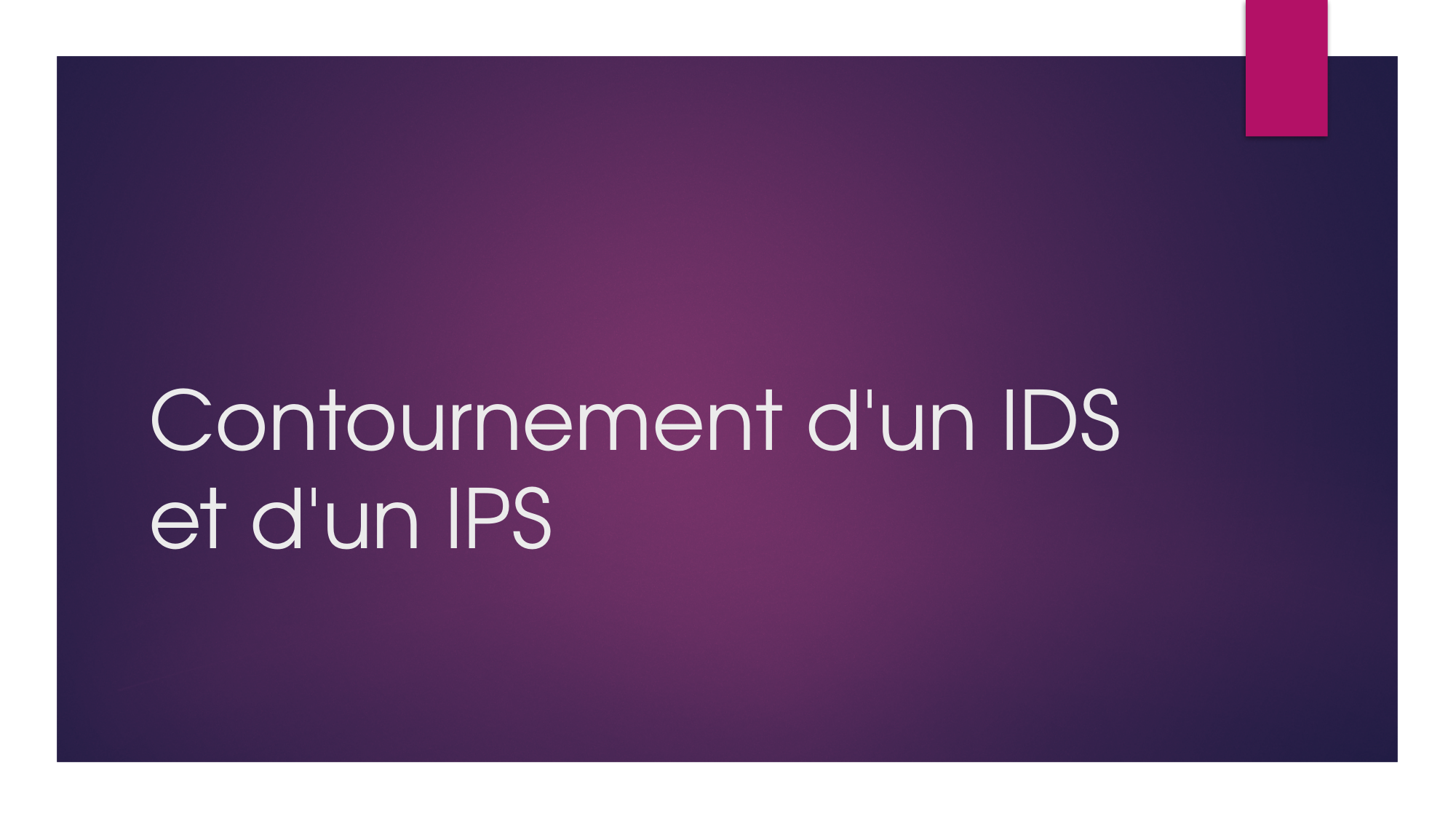

# Contournement d'un IDS et d'un IPS